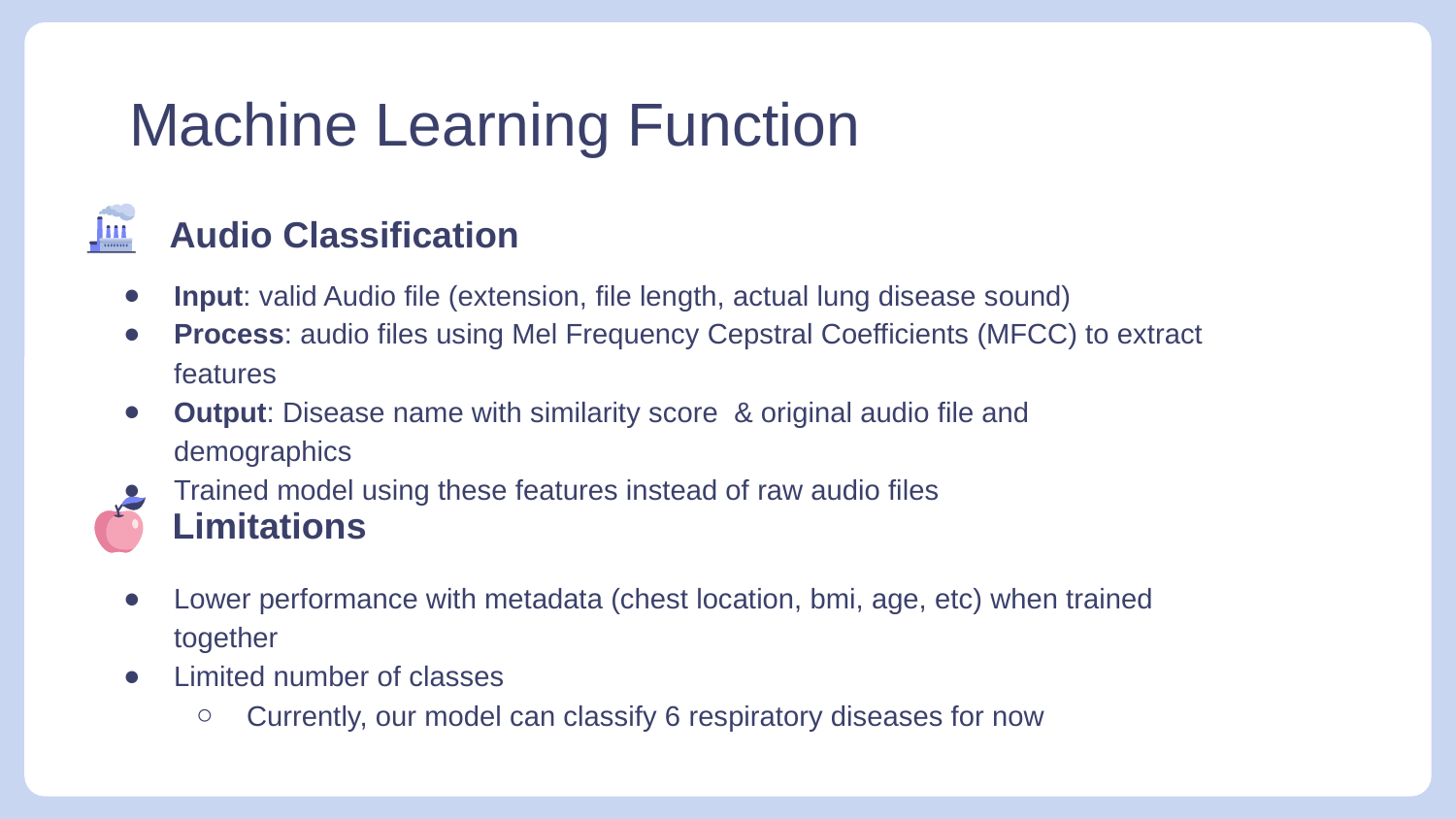

# Machine Learning Function
Audio Classification

Input: valid Audio file (extension, file length, actual lung disease sound)
Process: audio files using Mel Frequency Cepstral Coefficients (MFCC) to extract features
Output: Disease name with similarity score  & original audio file and demographics
Trained model using these features instead of raw audio files

Limitations
Lower performance with metadata (chest location, bmi, age, etc) when trained together
Limited number of classes
Currently, our model can classify 6 respiratory diseases for now